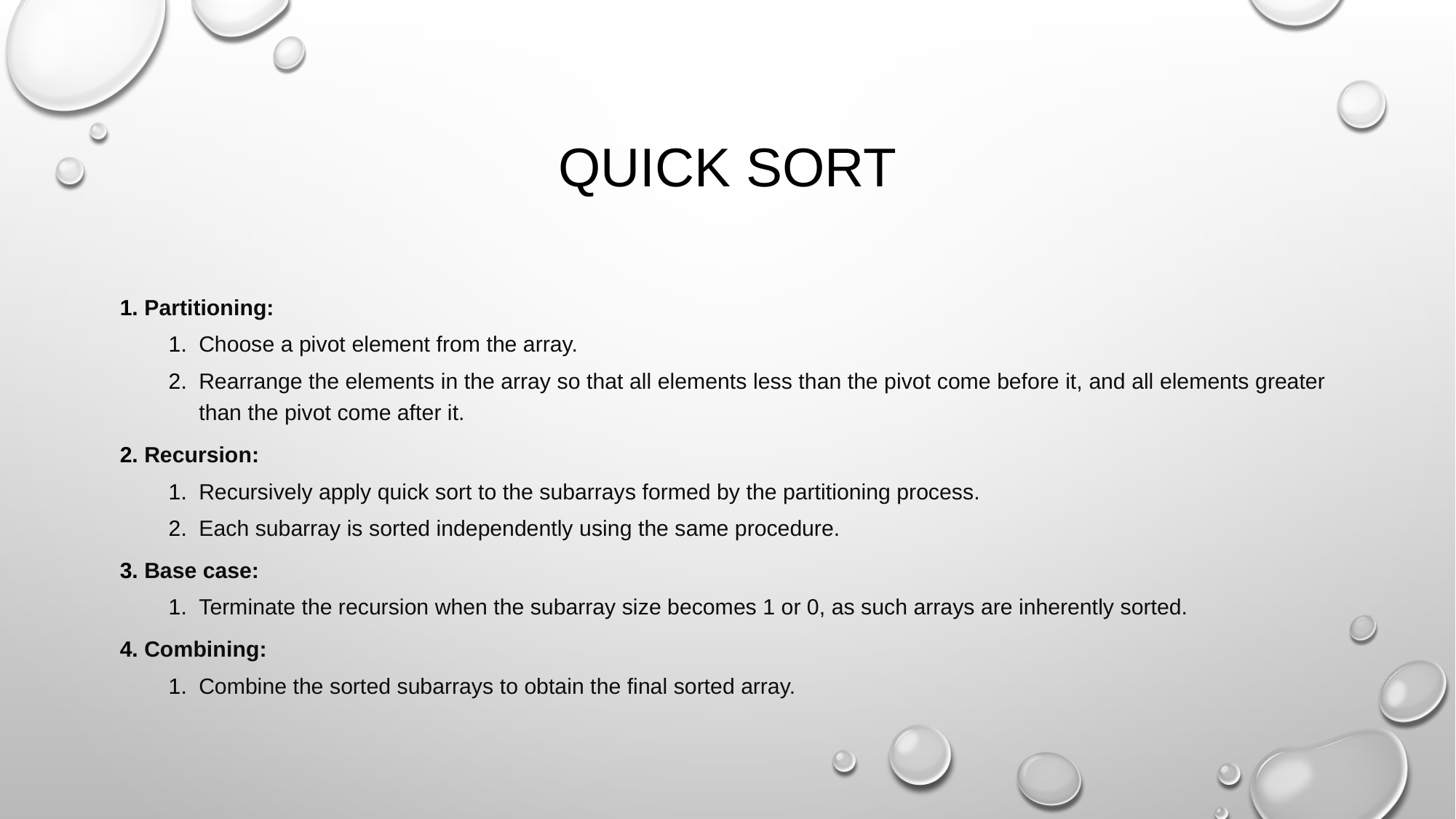

# Quick sort
Partitioning:
Choose a pivot element from the array.
Rearrange the elements in the array so that all elements less than the pivot come before it, and all elements greater than the pivot come after it.
Recursion:
Recursively apply quick sort to the subarrays formed by the partitioning process.
Each subarray is sorted independently using the same procedure.
Base case:
Terminate the recursion when the subarray size becomes 1 or 0, as such arrays are inherently sorted.
Combining:
Combine the sorted subarrays to obtain the final sorted array.